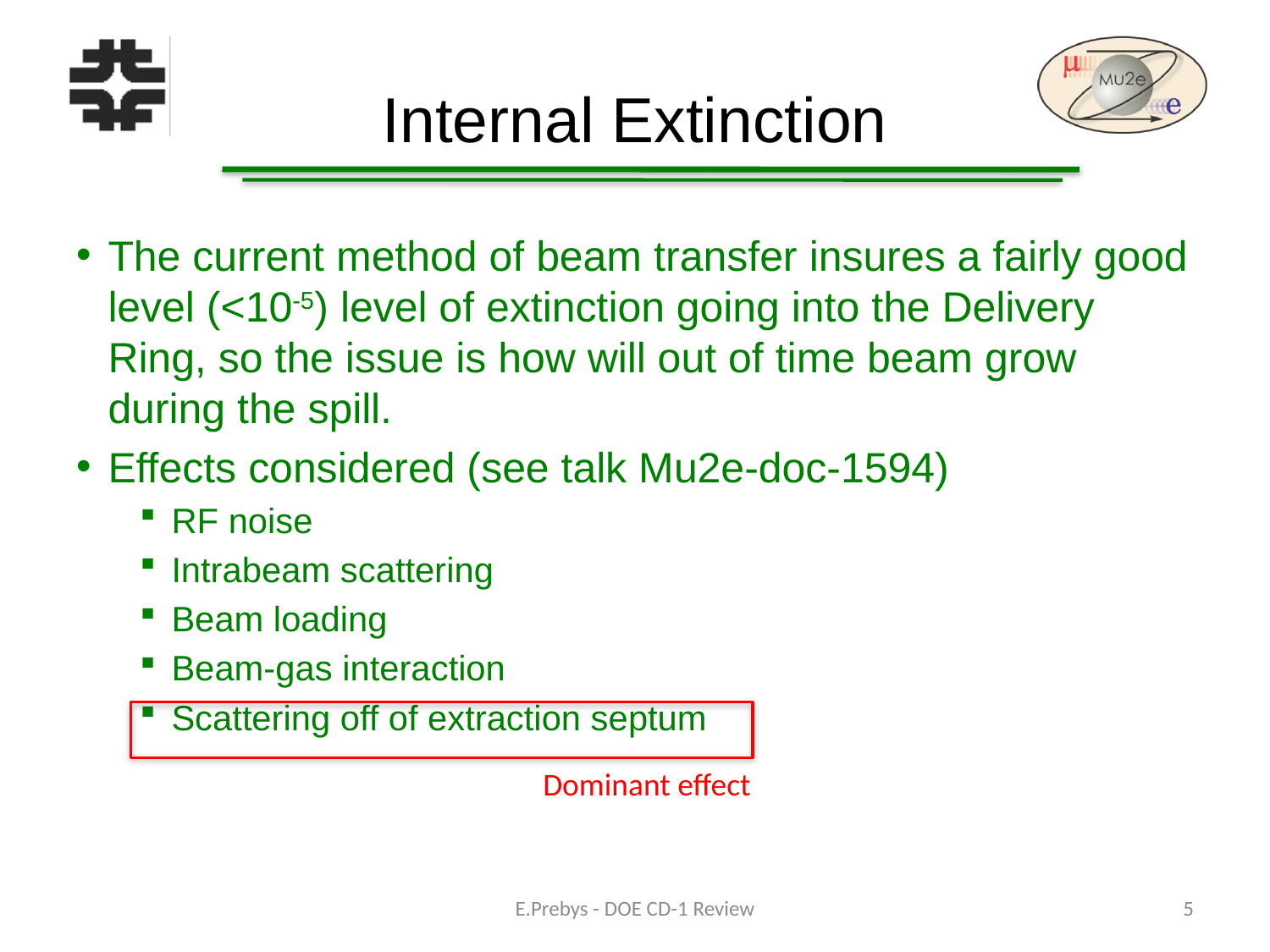

# Internal Extinction
The current method of beam transfer insures a fairly good level (<10-5) level of extinction going into the Delivery Ring, so the issue is how will out of time beam grow during the spill.
Effects considered (see talk Mu2e-doc-1594)
RF noise
Intrabeam scattering
Beam loading
Beam-gas interaction
Scattering off of extraction septum

Dominant effect
E.Prebys - DOE CD-1 Review
5